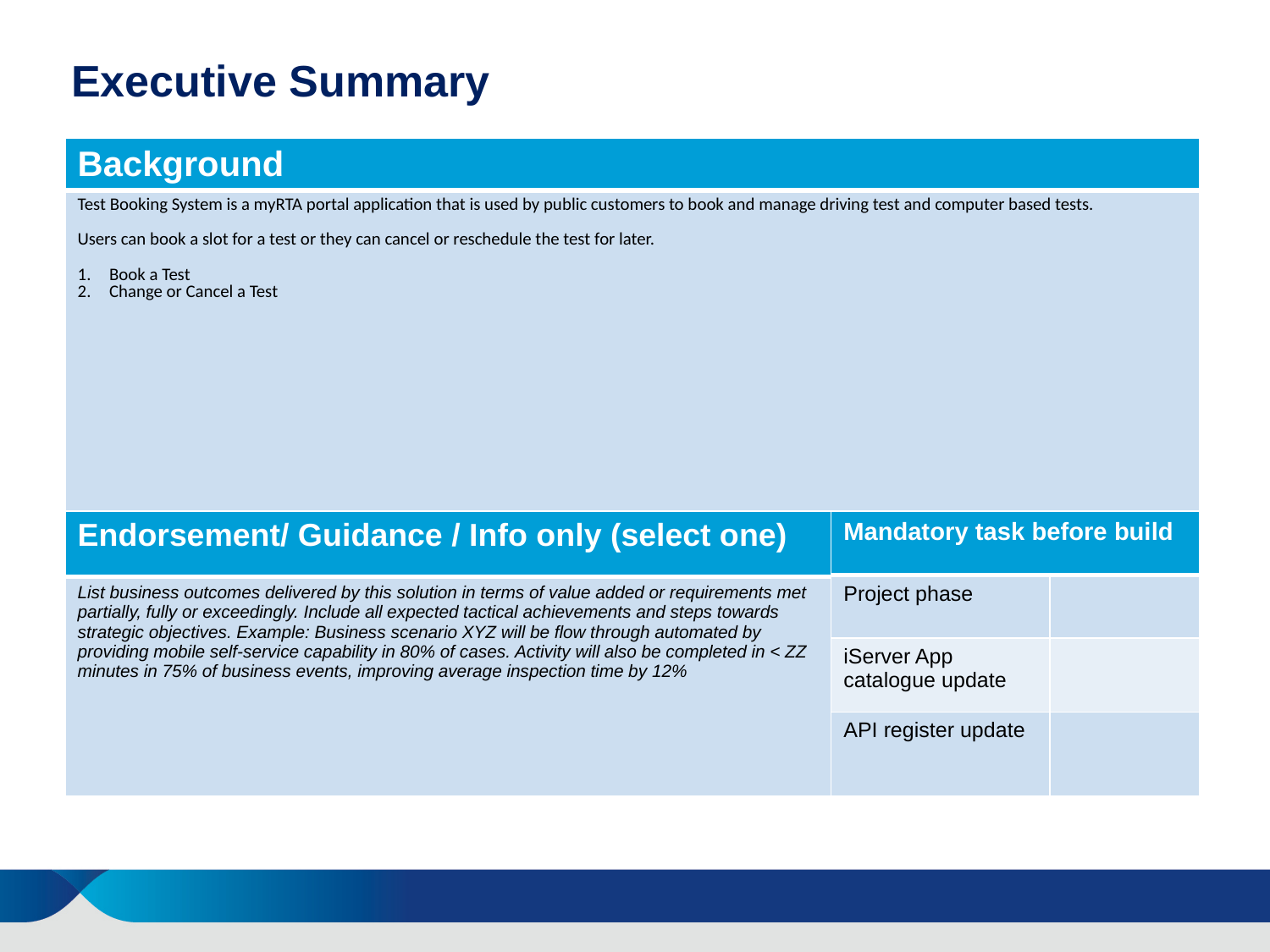

Executive Summary
| Background |
| --- |
| Test Booking System is a myRTA portal application that is used by public customers to book and manage driving test and computer based tests. Users can book a slot for a test or they can cancel or reschedule the test for later. Book a Test Change or Cancel a Test |
| Endorsement/ Guidance / Info only (select one) |
| --- |
| List business outcomes delivered by this solution in terms of value added or requirements met partially, fully or exceedingly. Include all expected tactical achievements and steps towards strategic objectives. Example: Business scenario XYZ will be flow through automated by providing mobile self-service capability in 80% of cases. Activity will also be completed in < ZZ minutes in 75% of business events, improving average inspection time by 12% |
| Mandatory task before build |  |
| --- | --- |
| Project phase |  |
| iServer App catalogue update |  |
| API register update |  |